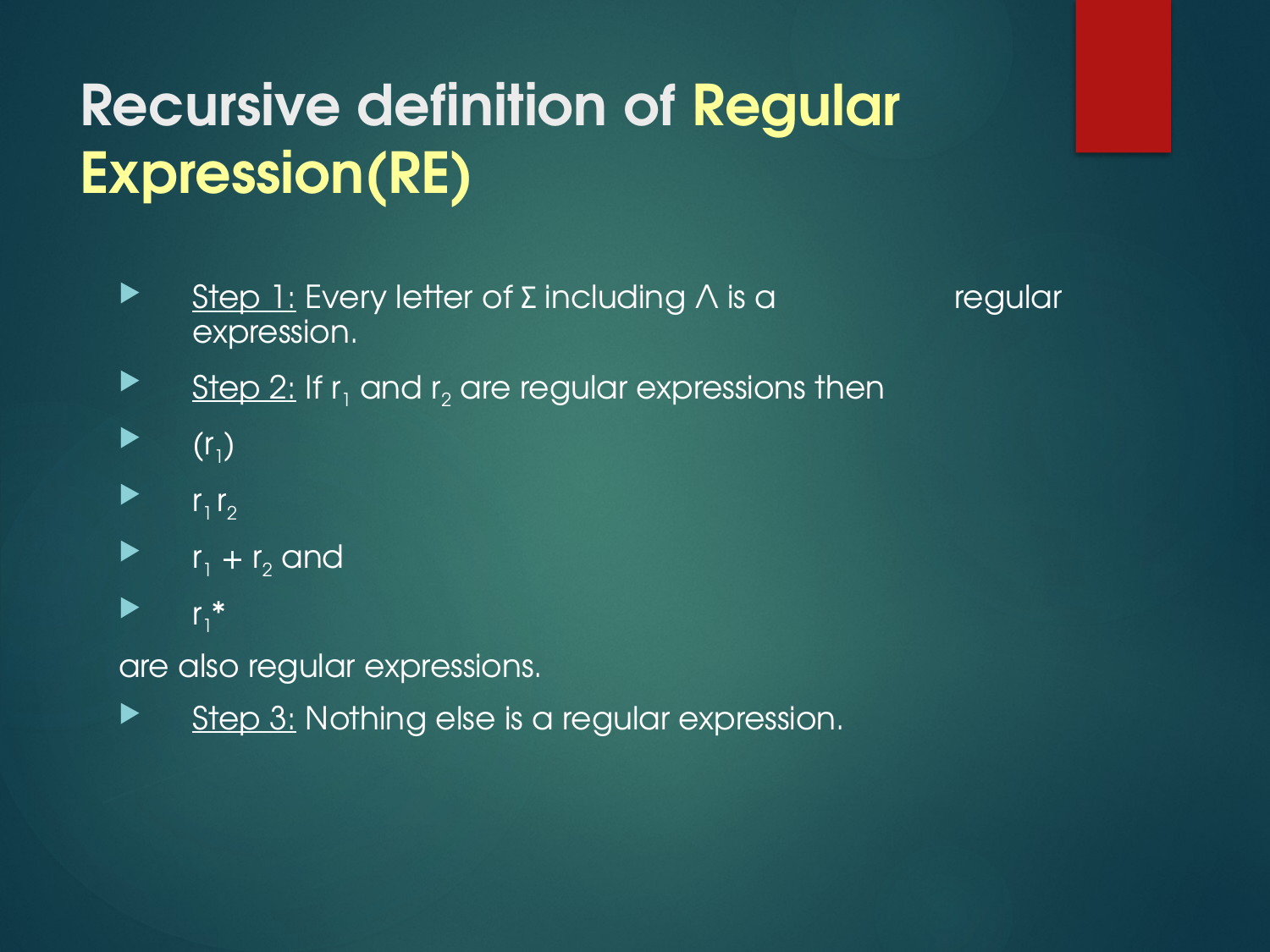

# Recursive definition of Regular Expression(RE)
Step 1: Every letter of Σ including Λ is a 		regular expression.
Step 2: If r1 and r2 are regular expressions then
(r1)
r1 r2
r1 + r2 and
r1*
are also regular expressions.
Step 3: Nothing else is a regular expression.